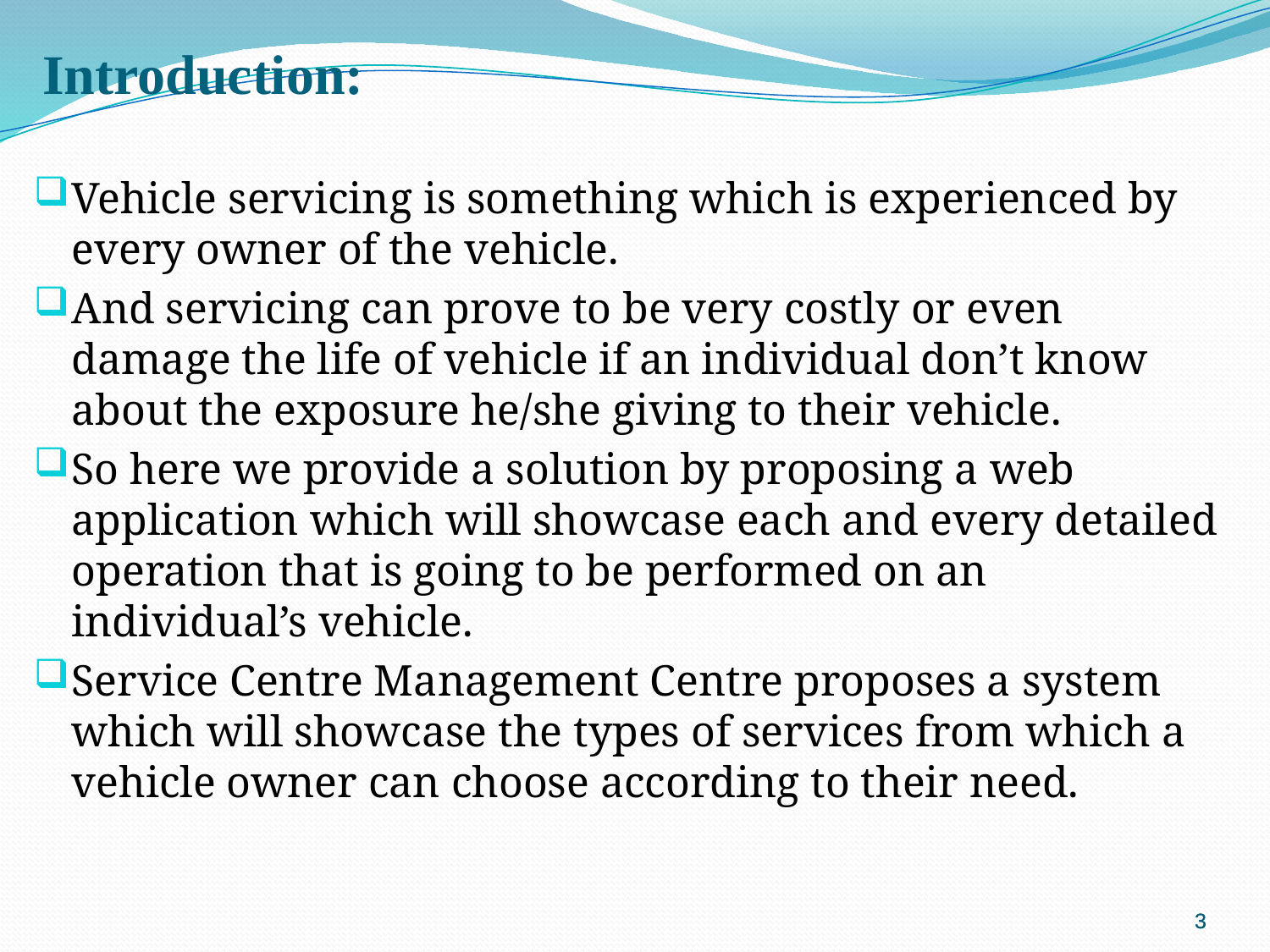

# Introduction:

Vehicle servicing is something which is experienced by every owner of the vehicle.
And servicing can prove to be very costly or even damage the life of vehicle if an individual don’t know about the exposure he/she giving to their vehicle.
So here we provide a solution by proposing a web application which will showcase each and every detailed operation that is going to be performed on an individual’s vehicle.
Service Centre Management Centre proposes a system which will showcase the types of services from which a vehicle owner can choose according to their need.

3
3